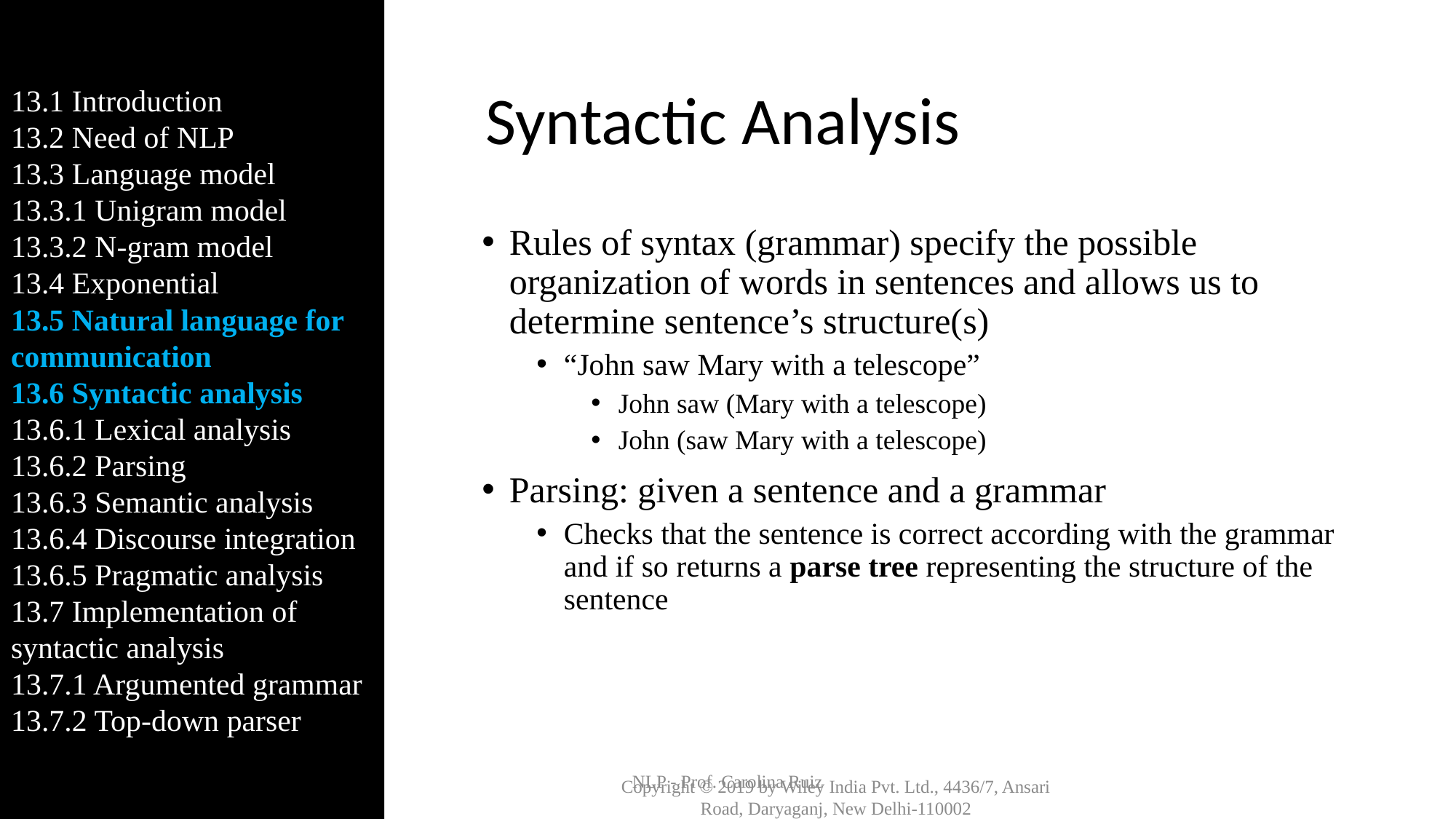

13.1 Introduction
13.2 Need of NLP
13.3 Language model
13.3.1 Unigram model
13.3.2 N-gram model
13.4 Exponential
13.5 Natural language for communication
13.6 Syntactic analysis
13.6.1 Lexical analysis
13.6.2 Parsing
13.6.3 Semantic analysis
13.6.4 Discourse integration
13.6.5 Pragmatic analysis
13.7 Implementation of syntactic analysis
13.7.1 Argumented grammar
13.7.2 Top-down parser
# Syntactic Analysis
Rules of syntax (grammar) specify the possible organization of words in sentences and allows us to determine sentence’s structure(s)
“John saw Mary with a telescope”
John saw (Mary with a telescope)
John (saw Mary with a telescope)
Parsing: given a sentence and a grammar
Checks that the sentence is correct according with the grammar and if so returns a parse tree representing the structure of the sentence
NLP - Prof. Carolina Ruiz
Copyright © 2019 by Wiley India Pvt. Ltd., 4436/7, Ansari Road, Daryaganj, New Delhi-110002